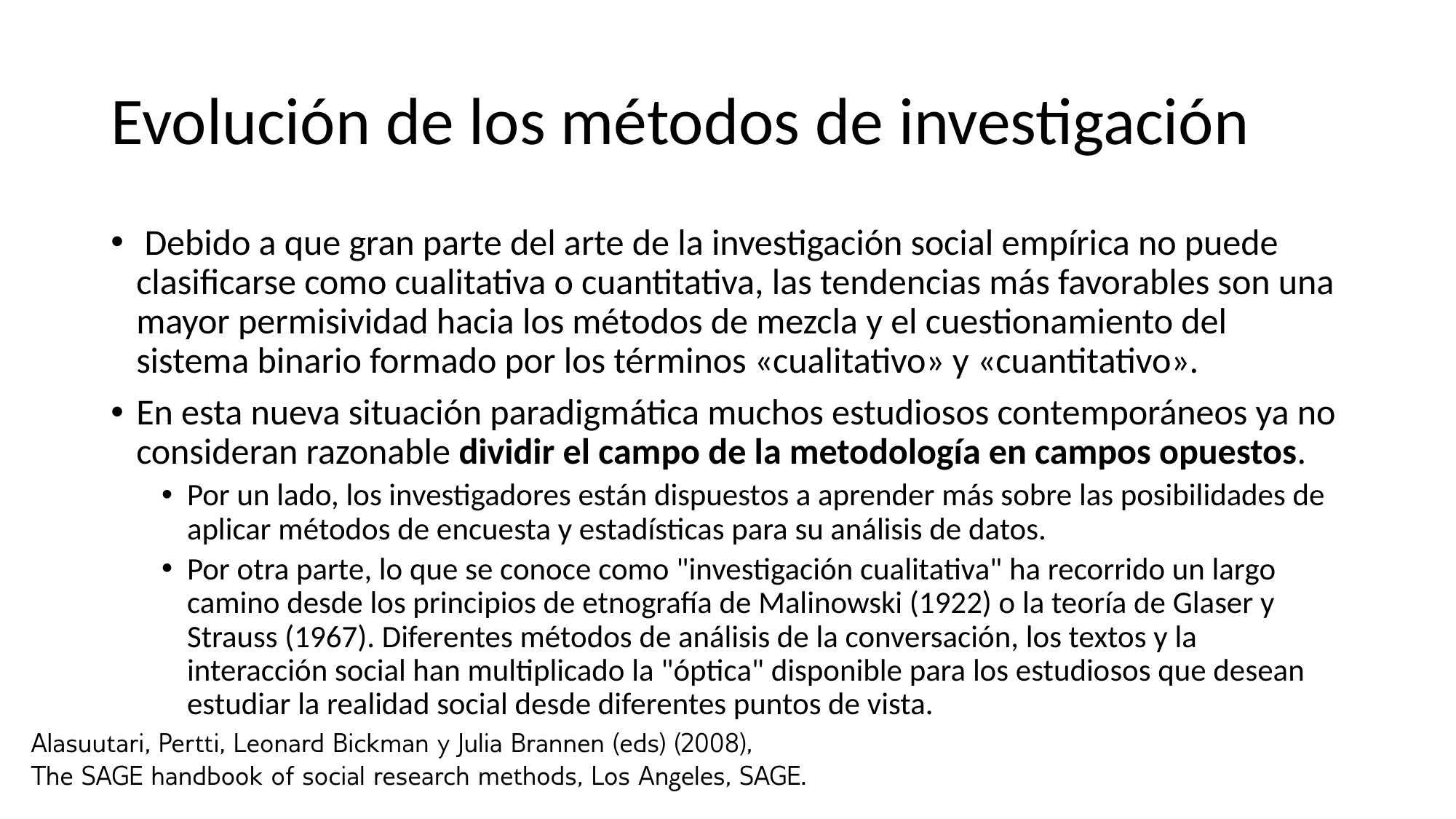

# Evolución de los métodos de investigación
 Debido a que gran parte del arte de la investigación social empírica no puede clasificarse como cualitativa o cuantitativa, las tendencias más favorables son una mayor permisividad hacia los métodos de mezcla y el cuestionamiento del sistema binario formado por los términos «cualitativo» y «cuantitativo».
En esta nueva situación paradigmática muchos estudiosos contemporáneos ya no consideran razonable dividir el campo de la metodología en campos opuestos.
Por un lado, los investigadores están dispuestos a aprender más sobre las posibilidades de aplicar métodos de encuesta y estadísticas para su análisis de datos.
Por otra parte, lo que se conoce como "investigación cualitativa" ha recorrido un largo camino desde los principios de etnografía de Malinowski (1922) o la teoría de Glaser y Strauss (1967). Diferentes métodos de análisis de la conversación, los textos y la interacción social han multiplicado la "óptica" disponible para los estudiosos que desean estudiar la realidad social desde diferentes puntos de vista.
Alasuutari, Pertti, Leonard Bickman y Julia Brannen (eds) (2008),
The SAGE handbook of social research methods, Los Angeles, SAGE.